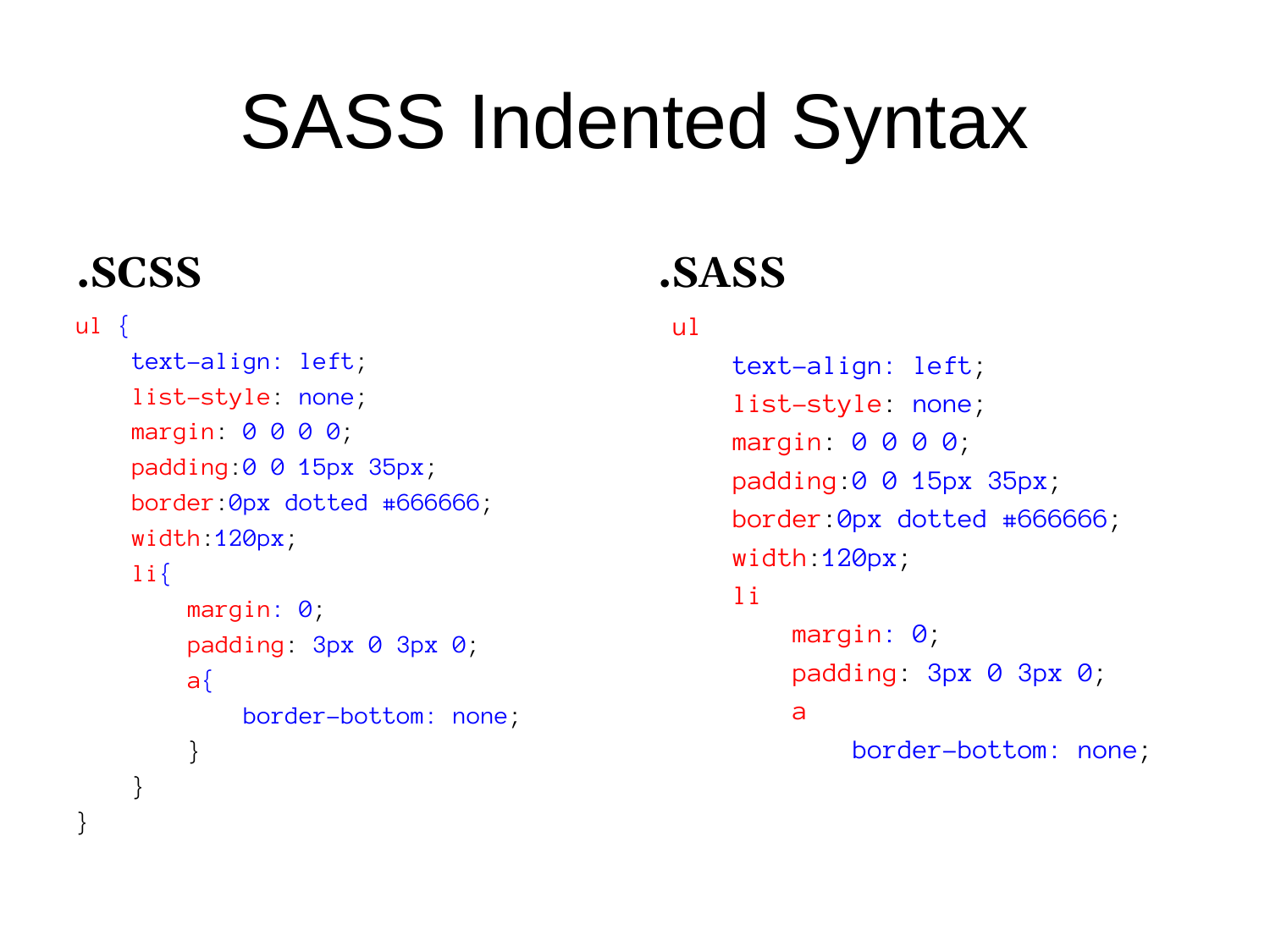

# SASS Indented Syntax
.SCSS
.SASS
ul {
    text-align: left;
    list-style: none;
    margin: 0 0 0 0;
    padding:0 0 15px 35px;
    border:0px dotted #666666;
    width:120px;
    li{
        margin: 0;
        padding: 3px 0 3px 0;
        a{
            border-bottom: none;
        }
    }
}
 ul
     text-align: left;
     list-style: none;
     margin: 0 0 0 0;
     padding:0 0 15px 35px;
     border:0px dotted #666666;
     width:120px;
     li
         margin: 0;
         padding: 3px 0 3px 0;
         a
             border-bottom: none;